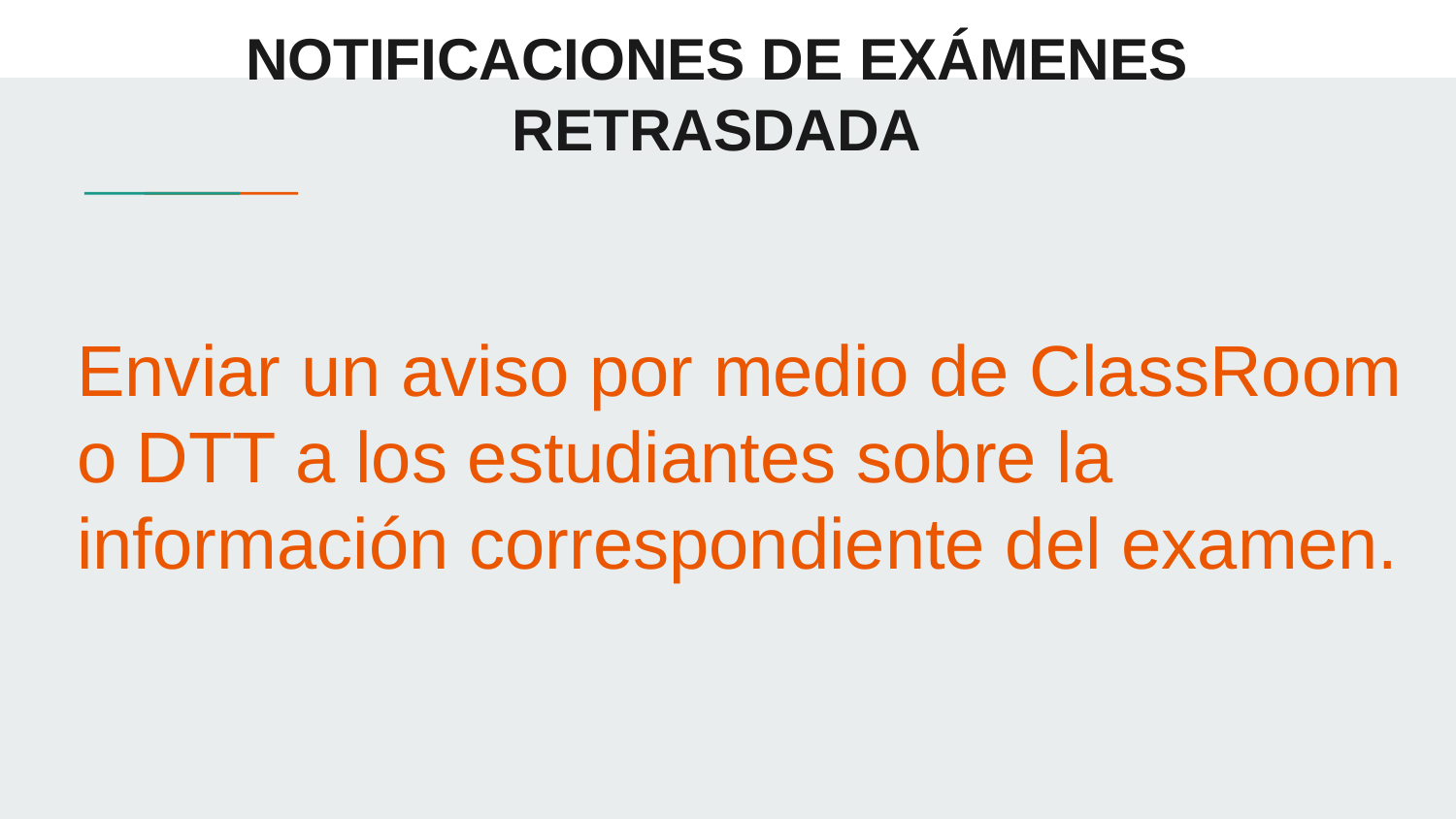

# NOTIFICACIONES DE EXÁMENES RETRASDADA
Enviar un aviso por medio de ClassRoom o DTT a los estudiantes sobre la información correspondiente del examen.